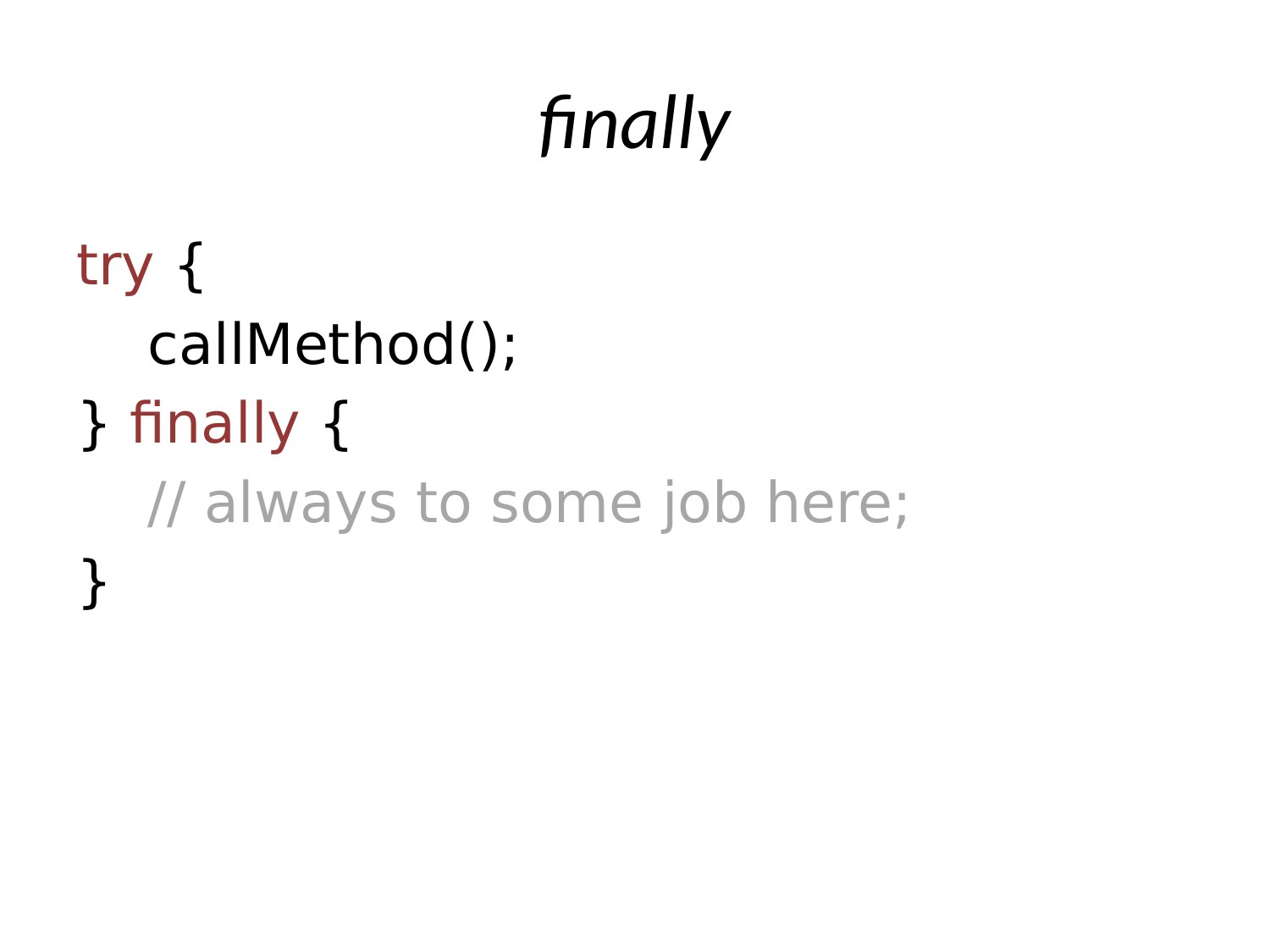

# finally
try {
    callMethod();
} finally {
    // always to some job here;
}